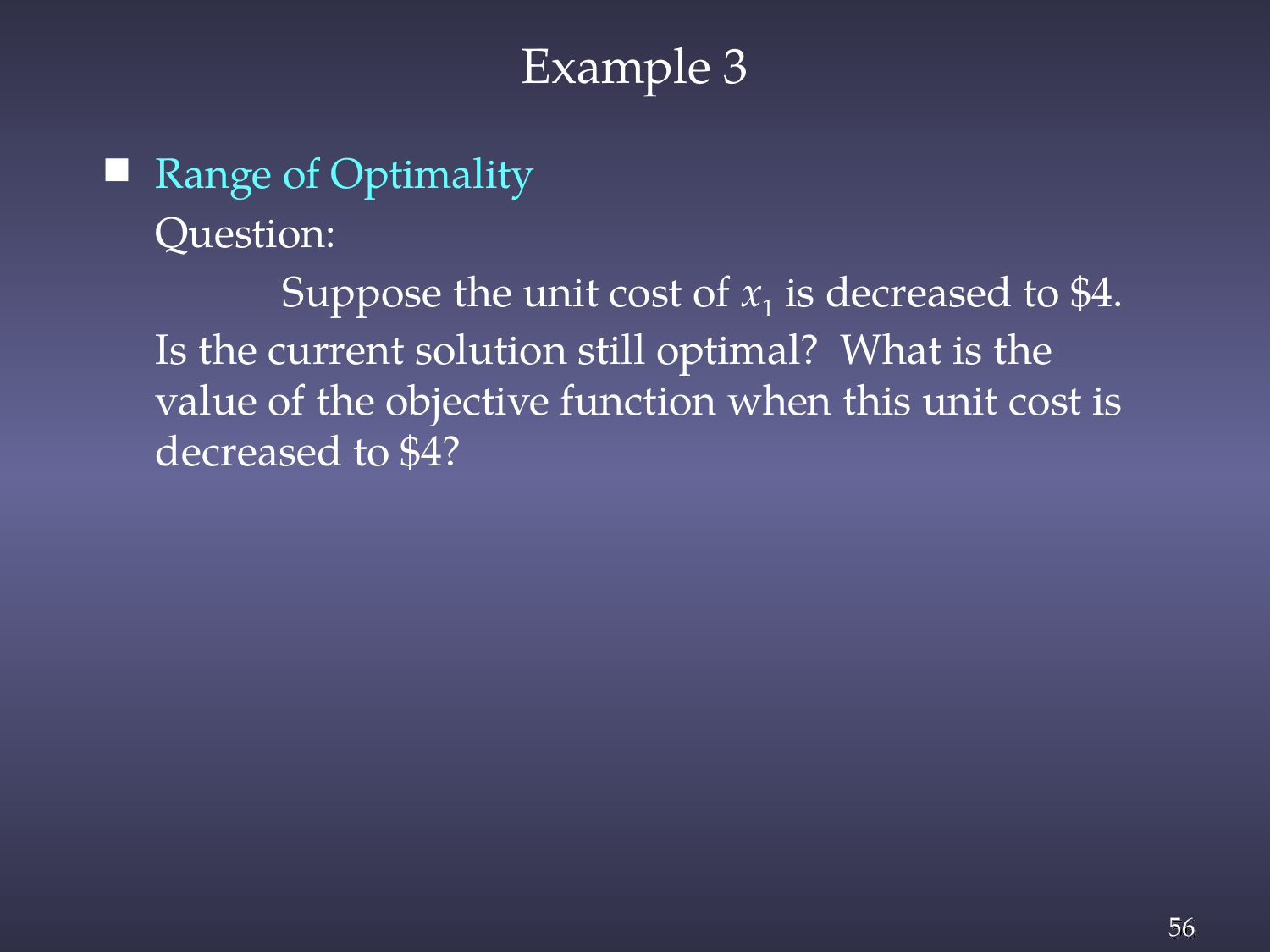

# Example 3
Range of Optimality
	Question:
		Suppose the unit cost of x1 is decreased to $4.  Is the current solution still optimal?  What is the value of the objective function when this unit cost is decreased to $4?